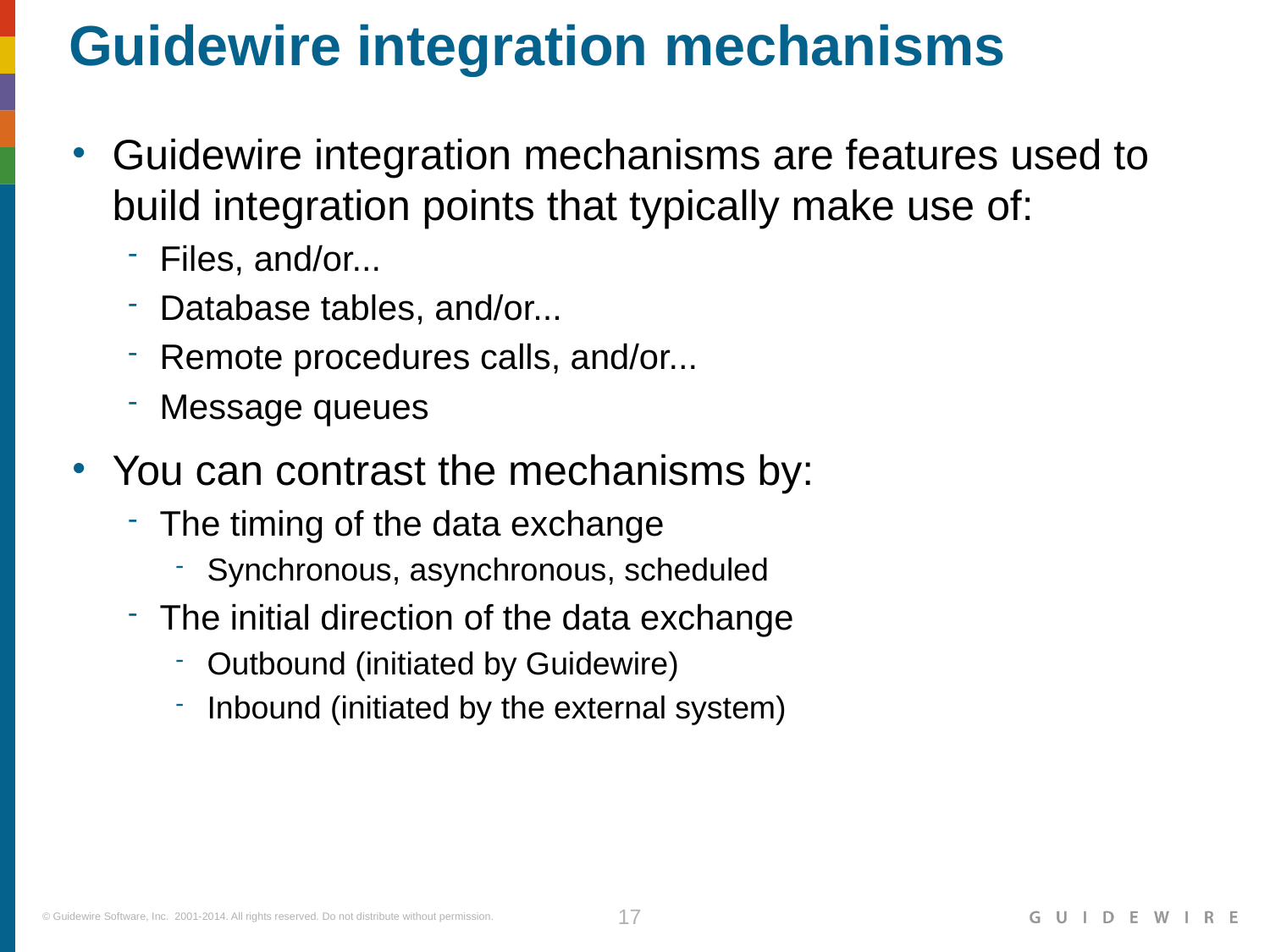

# Guidewire integration mechanisms
Guidewire integration mechanisms are features used to build integration points that typically make use of:
Files, and/or...
Database tables, and/or...
Remote procedures calls, and/or...
Message queues
You can contrast the mechanisms by:
The timing of the data exchange
Synchronous, asynchronous, scheduled
The initial direction of the data exchange
Outbound (initiated by Guidewire)
Inbound (initiated by the external system)